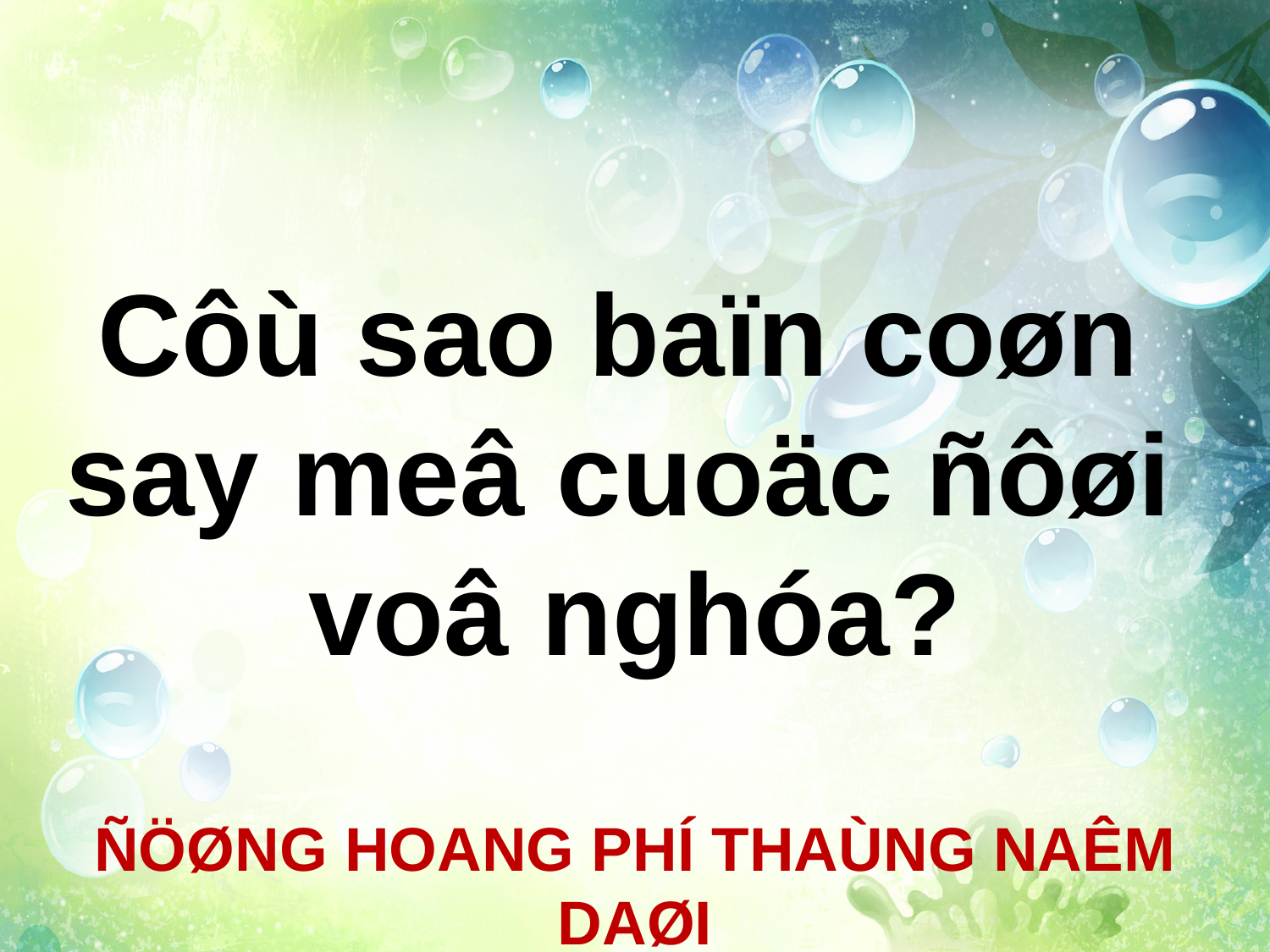

Côù sao baïn coøn
say meâ cuoäc ñôøi
voâ nghóa?
ÑÖØNG HOANG PHÍ THAÙNG NAÊM DAØI